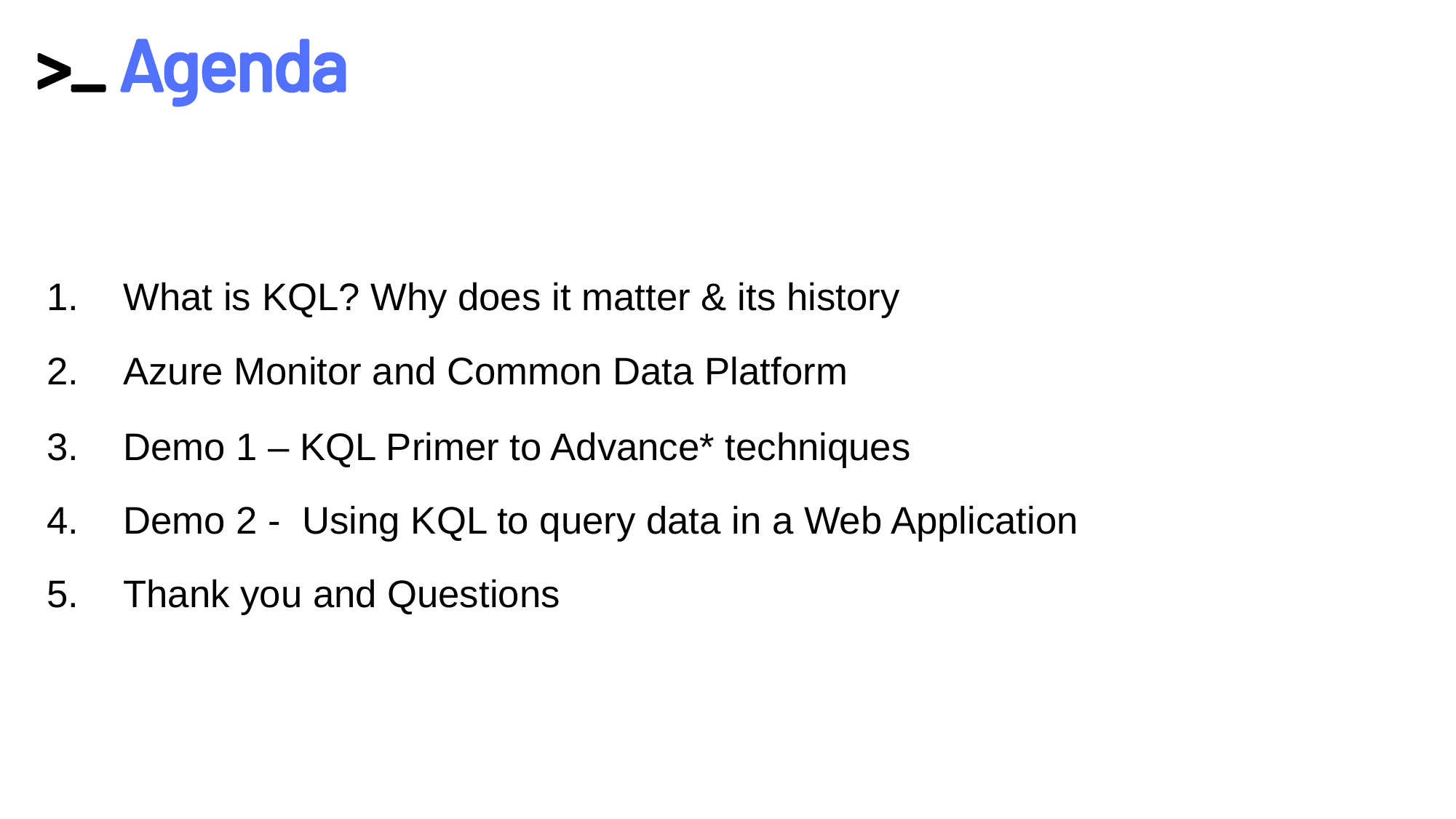

>_ Agenda
What is KQL? Why does it matter & its history
Azure Monitor and Common Data Platform

Demo 1 – KQL Primer to Advance* techniques
Demo 2 -  Using KQL to query data in a Web Application
Thank you and Questions